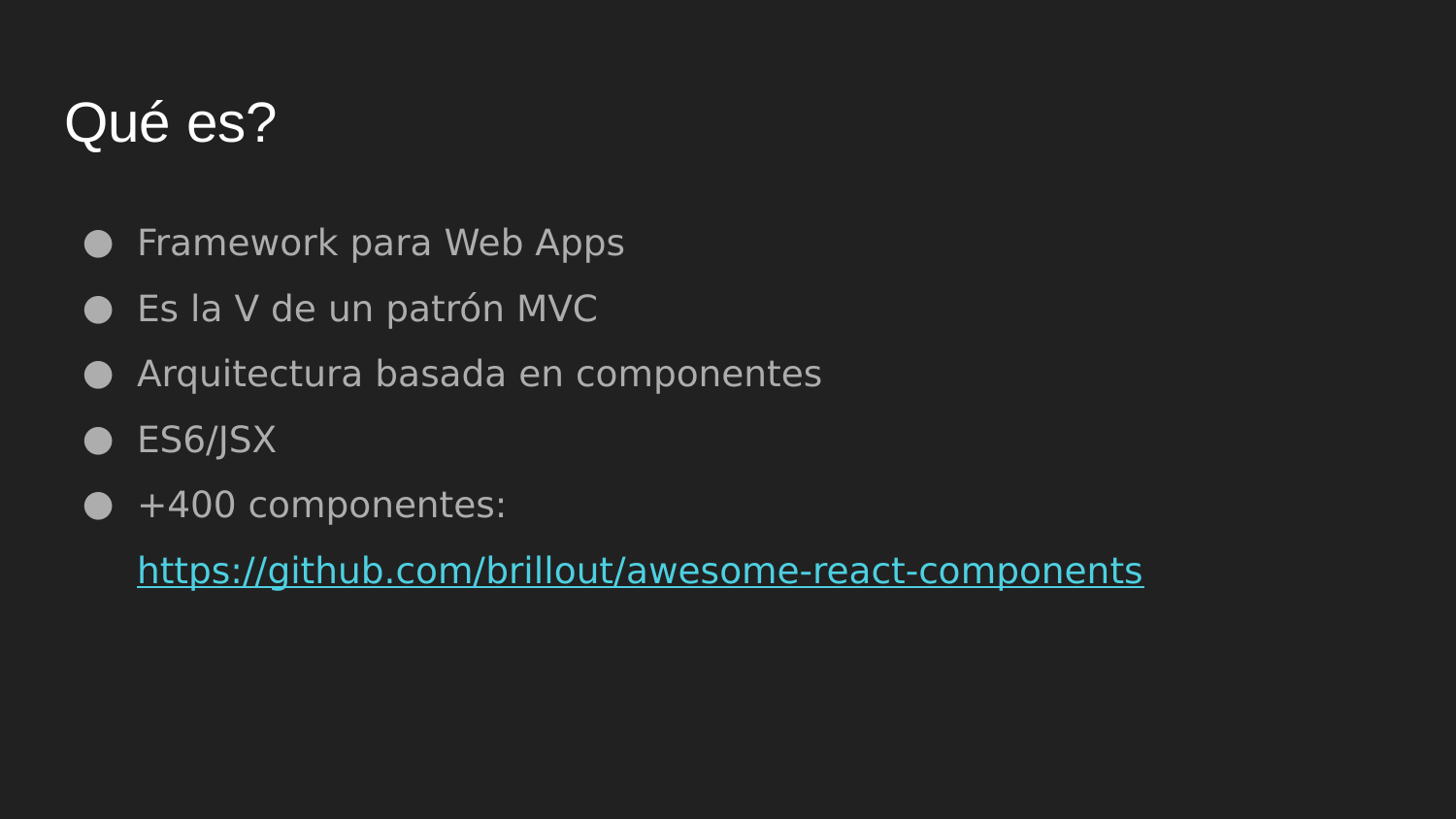

# Qué es?
Framework para Web Apps
Es la V de un patrón MVC
Arquitectura basada en componentes
ES6/JSX
+400 componentes: https://github.com/brillout/awesome-react-components